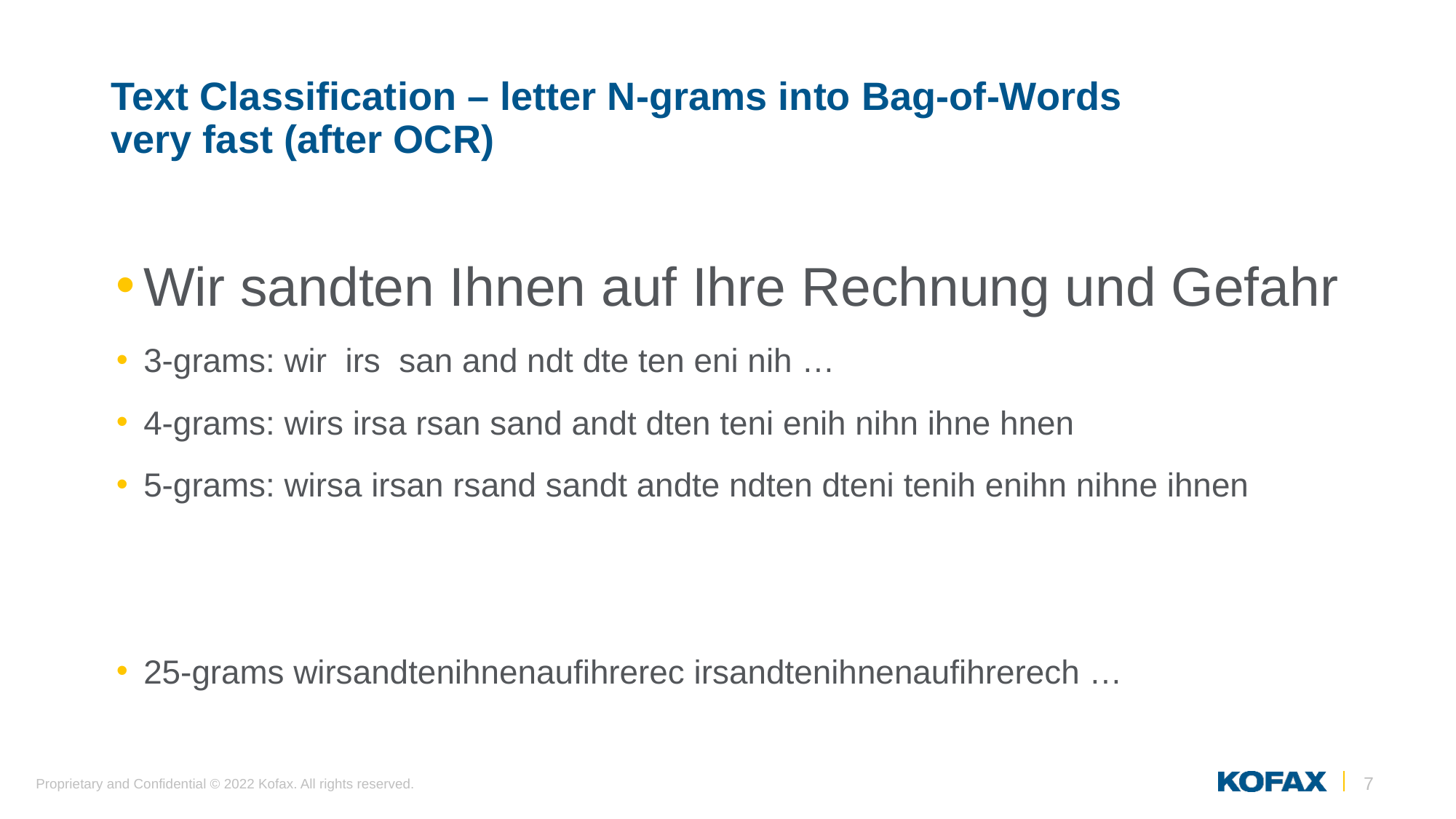

7
# Text Classification – letter N-grams into Bag-of-Words very fast (after OCR)

Wir sandten Ihnen auf Ihre Rechnung und Gefahr
3-grams: wir  irs  san and ndt dte ten eni nih …
4-grams: wirs irsa rsan sand andt dten teni enih nihn ihne hnen
5-grams: wirsa irsan rsand sandt andte ndten dteni tenih enihn nihne ihnen

25-grams wirsandtenihnenaufihrerec irsandtenihnenaufihrerech …